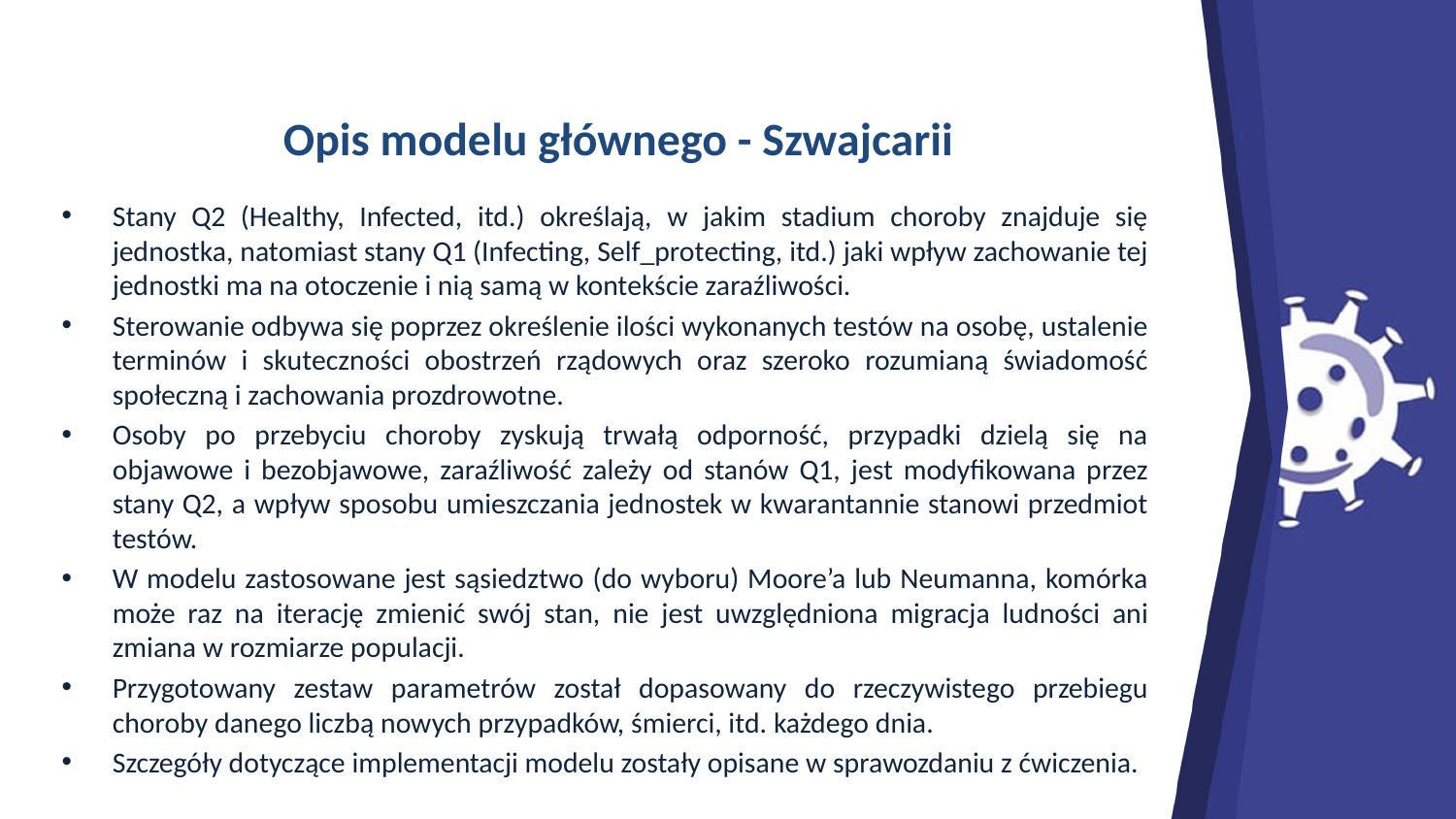

Opis modelu głównego - Szwajcarii
Stany Q2 (Healthy, Infected, itd.) określają, w jakim stadium choroby znajduje się jednostka, natomiast stany Q1 (Infecting, Self_protecting, itd.) jaki wpływ zachowanie tej jednostki ma na otoczenie i nią samą w kontekście zaraźliwości.
Sterowanie odbywa się poprzez określenie ilości wykonanych testów na osobę, ustalenie terminów i skuteczności obostrzeń rządowych oraz szeroko rozumianą świadomość społeczną i zachowania prozdrowotne.
Osoby po przebyciu choroby zyskują trwałą odporność, przypadki dzielą się na objawowe i bezobjawowe, zaraźliwość zależy od stanów Q1, jest modyfikowana przez stany Q2, a wpływ sposobu umieszczania jednostek w kwarantannie stanowi przedmiot testów.
W modelu zastosowane jest sąsiedztwo (do wyboru) Moore’a lub Neumanna, komórka może raz na iterację zmienić swój stan, nie jest uwzględniona migracja ludności ani zmiana w rozmiarze populacji.
Przygotowany zestaw parametrów został dopasowany do rzeczywistego przebiegu choroby danego liczbą nowych przypadków, śmierci, itd. każdego dnia.
Szczegóły dotyczące implementacji modelu zostały opisane w sprawozdaniu z ćwiczenia.